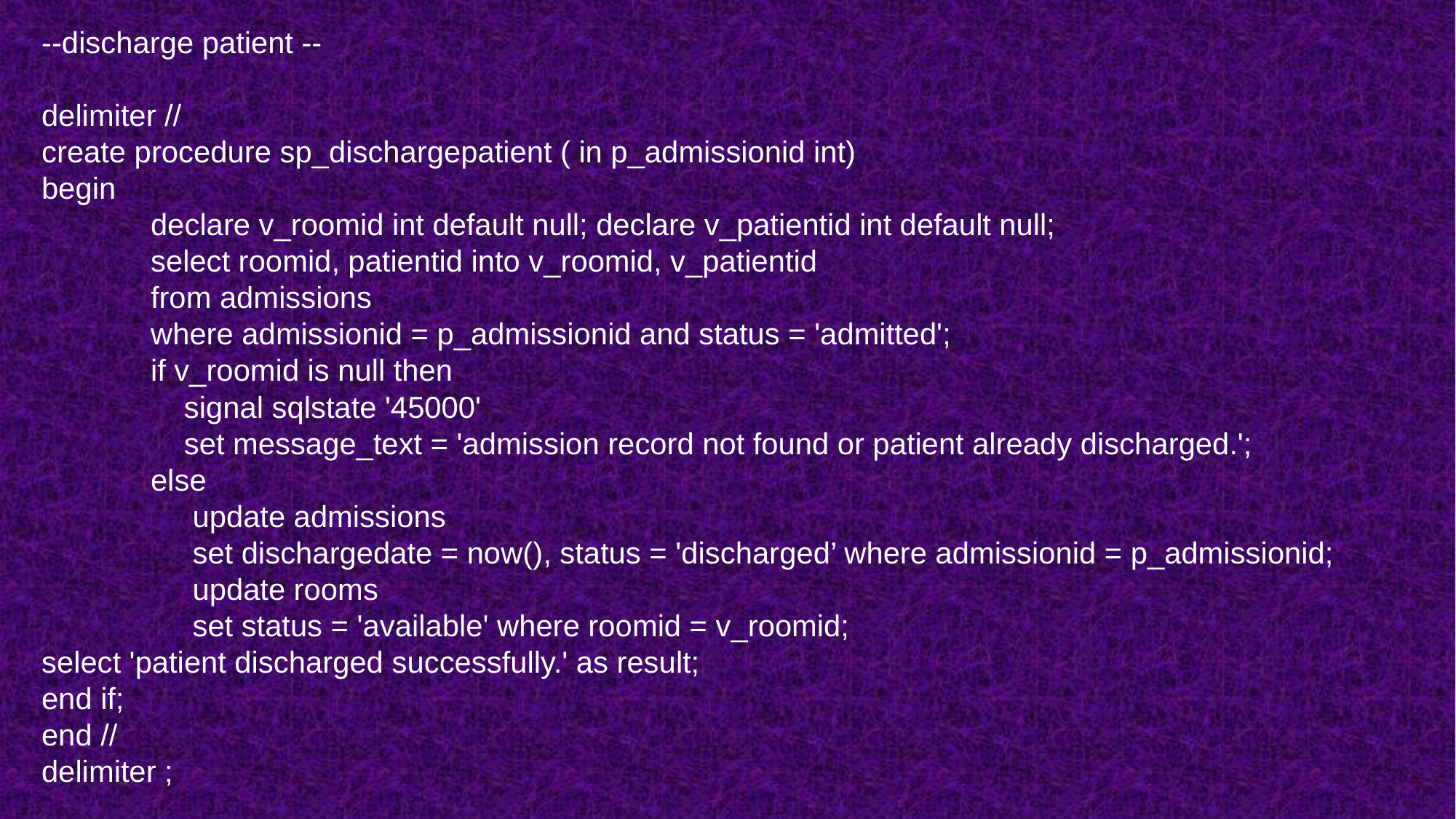

--discharge patient --

delimiter //
create procedure sp_dischargepatient ( in p_admissionid int)
begin
	declare v_roomid int default null; declare v_patientid int default null;
	select roomid, patientid into v_roomid, v_patientid
	from admissions
	where admissionid = p_admissionid and status = 'admitted';
	if v_roomid is null then
	    signal sqlstate '45000'
	    set message_text = 'admission record not found or patient already discharged.';
	else
	     update admissions
	     set dischargedate = now(), status = 'discharged’ where admissionid = p_admissionid;
	     update rooms
	     set status = 'available' where roomid = v_roomid;
select 'patient discharged successfully.' as result;
end if;
end //
delimiter ;